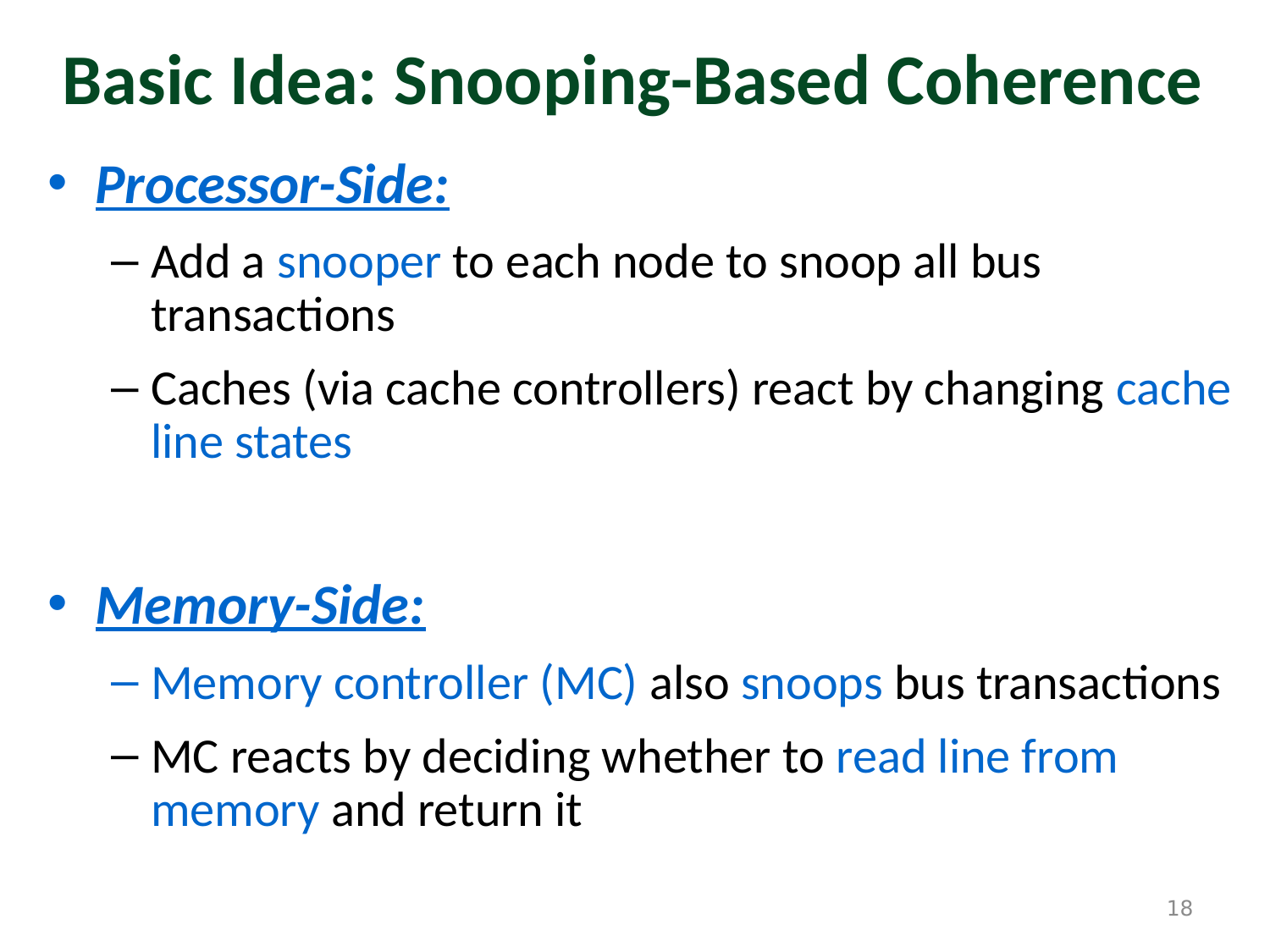

# Basic Idea: Snooping-Based Coherence
Processor-Side:
Add a snooper to each node to snoop all bus transactions
Caches (via cache controllers) react by changing cache line states

Memory-Side:
Memory controller (MC) also snoops bus transactions
MC reacts by deciding whether to read line from memory and return it

18